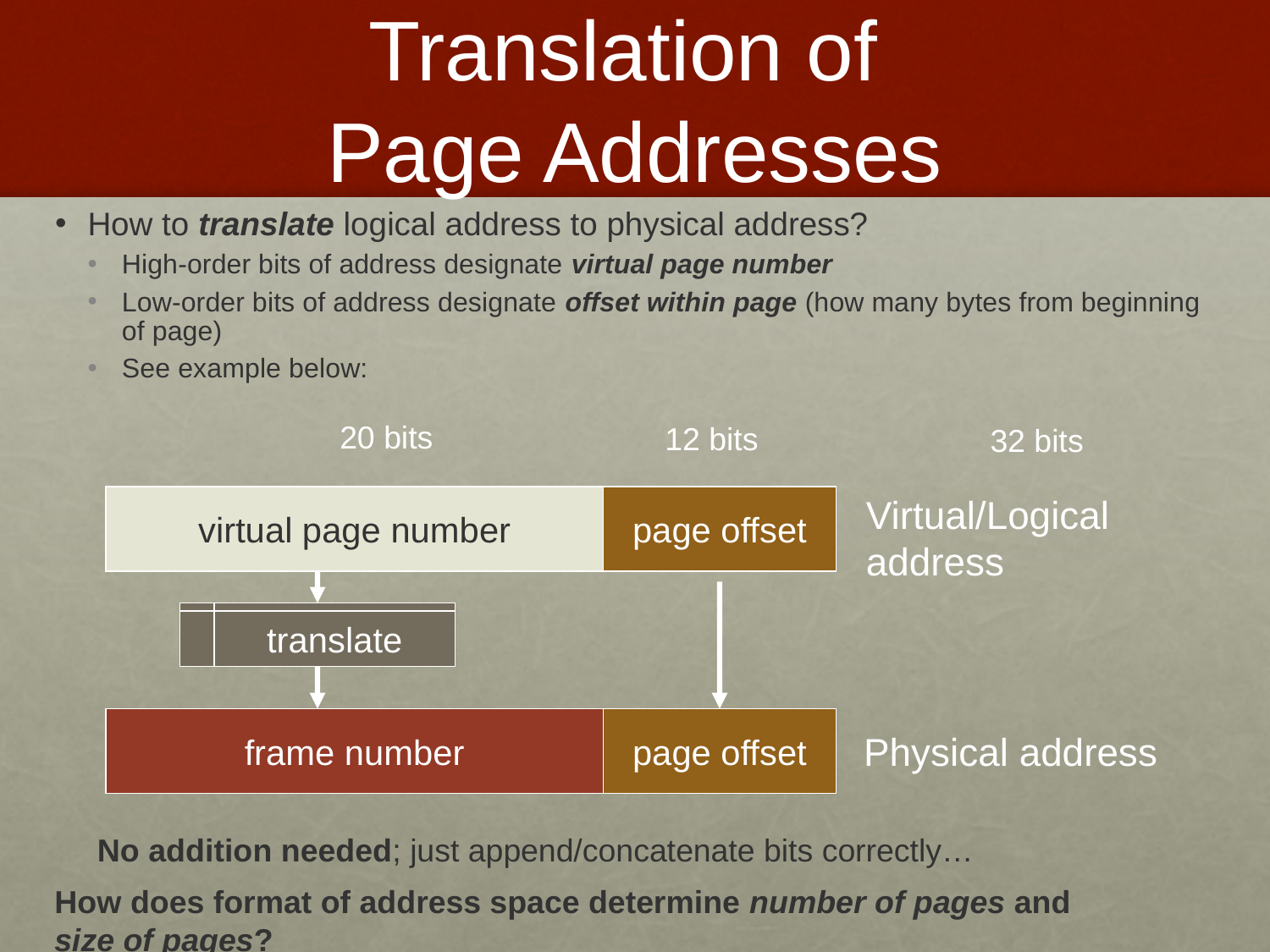

# Translation of Page Addresses
How to translate logical address to physical address?
High-order bits of address designate virtual page number
Low-order bits of address designate offset within page (how many bytes from beginning of page)
See example below:

20 bits
12 bits
32 bits
Virtual/Logical address
virtual page number
page offset

translate

frame number
page offset
Physical address
No addition needed; just append/concatenate bits correctly…
How does format of address space determine number of pages and size of pages?